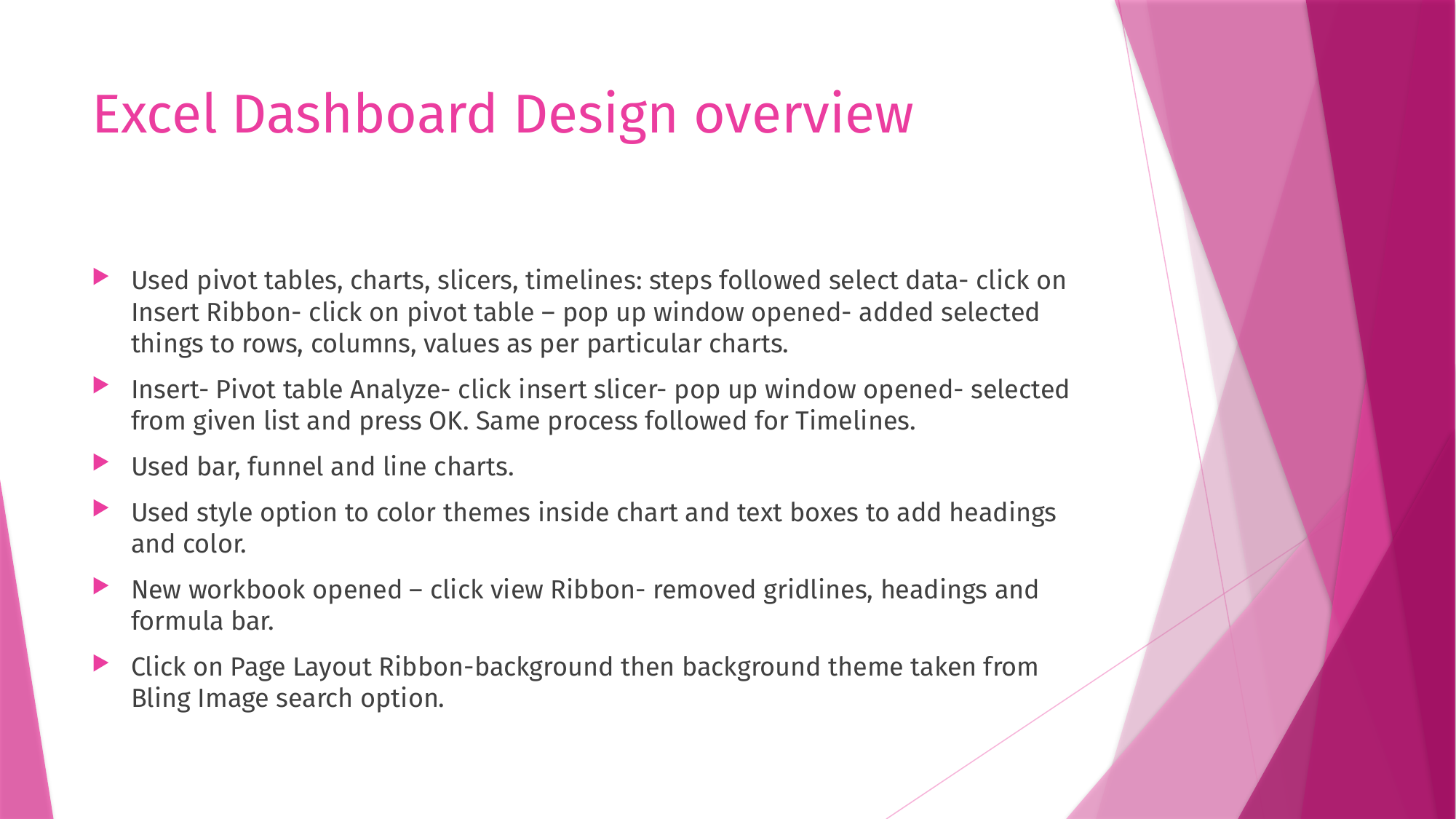

# Excel Dashboard Design overview
Used pivot tables, charts, slicers, timelines: steps followed select data- click on Insert Ribbon- click on pivot table – pop up window opened- added selected things to rows, columns, values as per particular charts.
Insert- Pivot table Analyze- click insert slicer- pop up window opened- selected from given list and press OK. Same process followed for Timelines.
Used bar, funnel and line charts.
Used style option to color themes inside chart and text boxes to add headings and color.
New workbook opened – click view Ribbon- removed gridlines, headings and formula bar.
Click on Page Layout Ribbon-background then background theme taken from Bling Image search option.